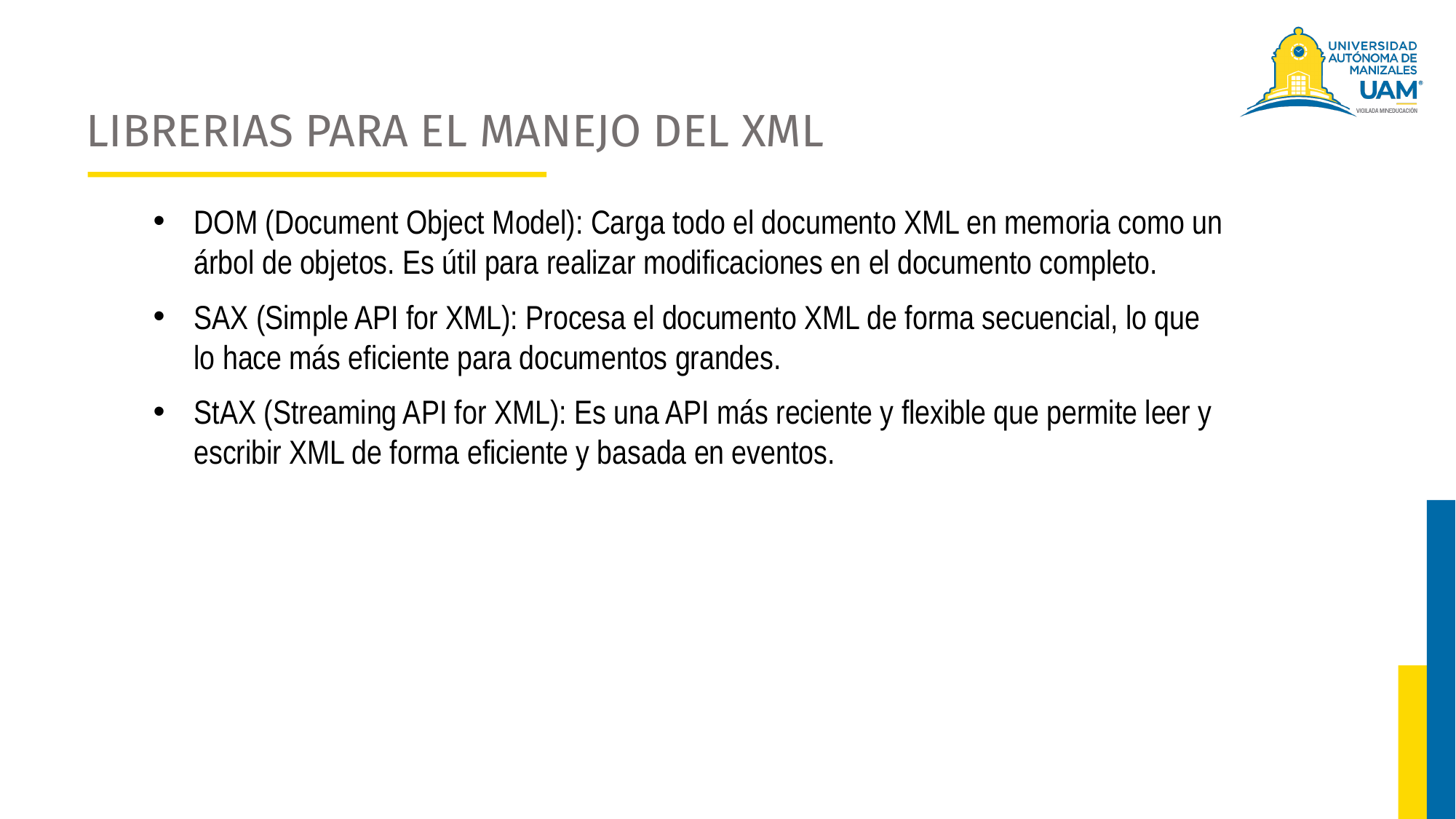

# LIBRERIAS PARA EL MANEJO DEL XML

DOM (Document Object Model): Carga todo el documento XML en memoria como un árbol de objetos. Es útil para realizar modificaciones en el documento completo.
SAX (Simple API for XML): Procesa el documento XML de forma secuencial, lo que lo hace más eficiente para documentos grandes.
StAX (Streaming API for XML): Es una API más reciente y flexible que permite leer y escribir XML de forma eficiente y basada en eventos.